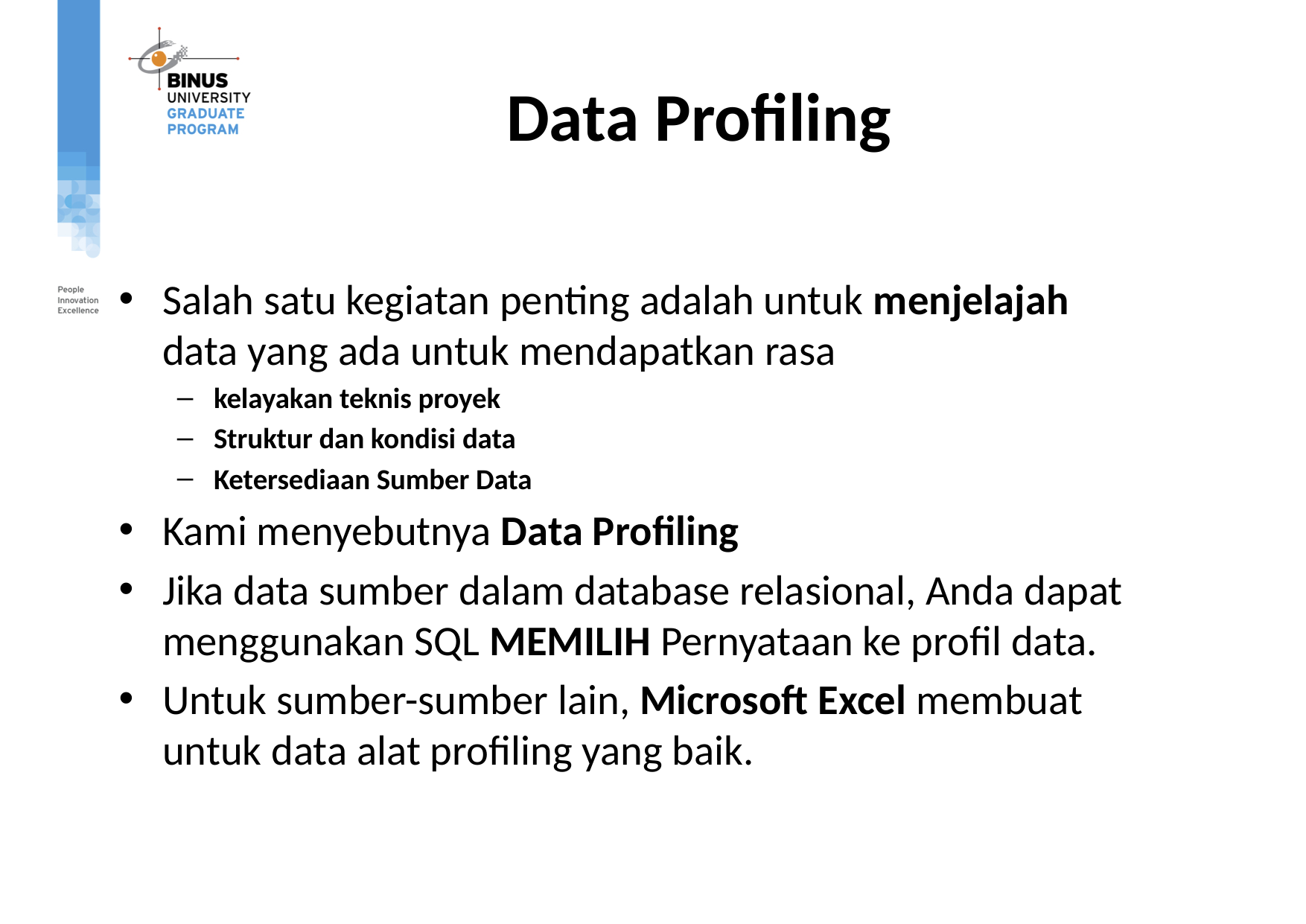

# Data Profiling
Salah satu kegiatan penting adalah untuk menjelajah data yang ada untuk mendapatkan rasa
kelayakan teknis proyek
Struktur dan kondisi data
Ketersediaan Sumber Data
Kami menyebutnya Data Profiling
Jika data sumber dalam database relasional, Anda dapat menggunakan SQL MEMILIH Pernyataan ke profil data.
Untuk sumber-sumber lain, Microsoft Excel membuat untuk data alat profiling yang baik.